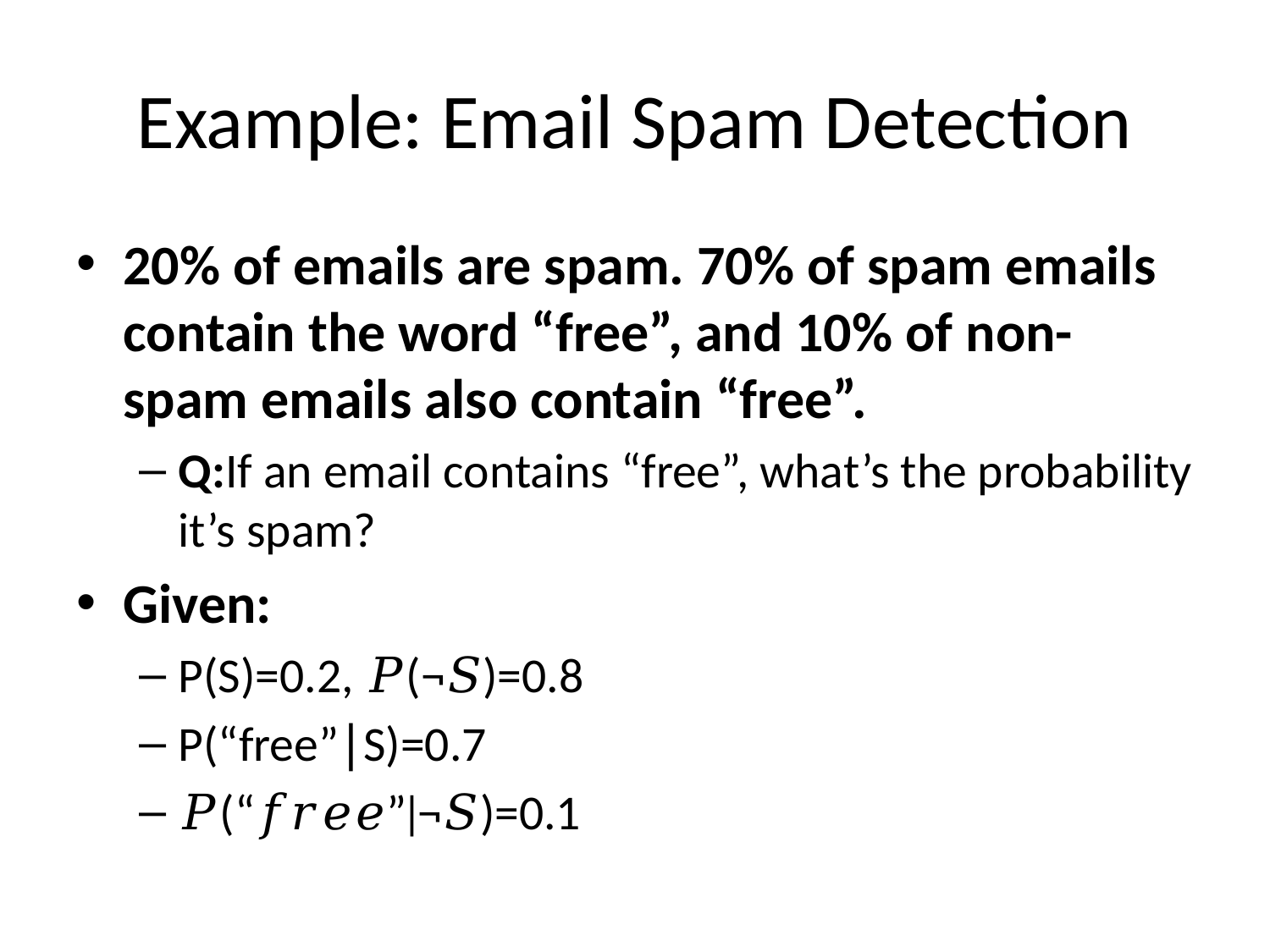

# Example: Email Spam Detection
20% of emails are spam. 70% of spam emails contain the word “free”, and 10% of non-spam emails also contain “free”.
Q:If an email contains “free”, what’s the probability it’s spam?
Given:
P(S)=0.2, 𝑃(¬𝑆)=0.8
P(“free”∣S)=0.7
𝑃(“𝑓𝑟𝑒𝑒”∣¬𝑆)=0.1